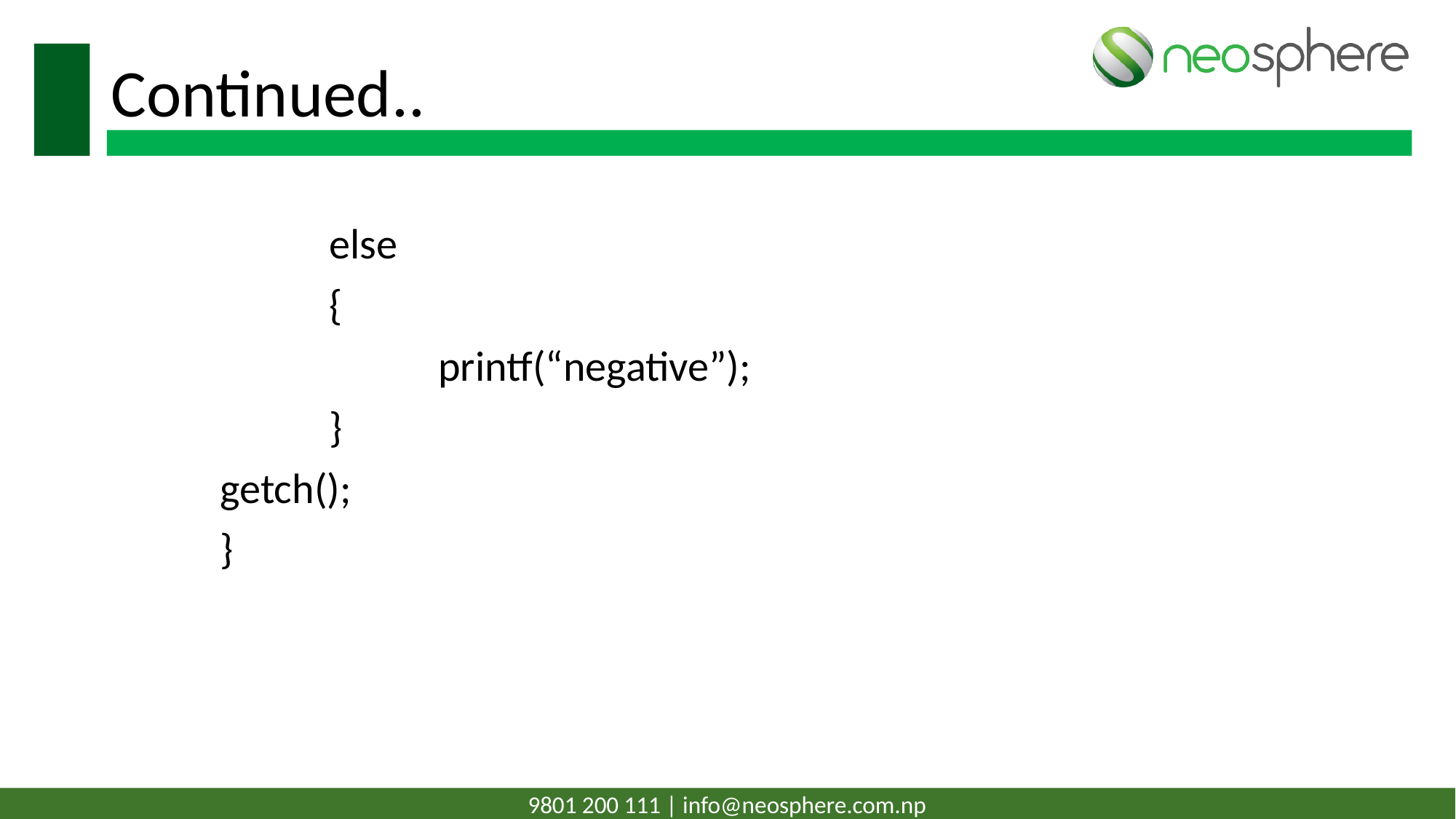

# Continued..
		else
		{
			printf(“negative”);
		}
	getch();
	}